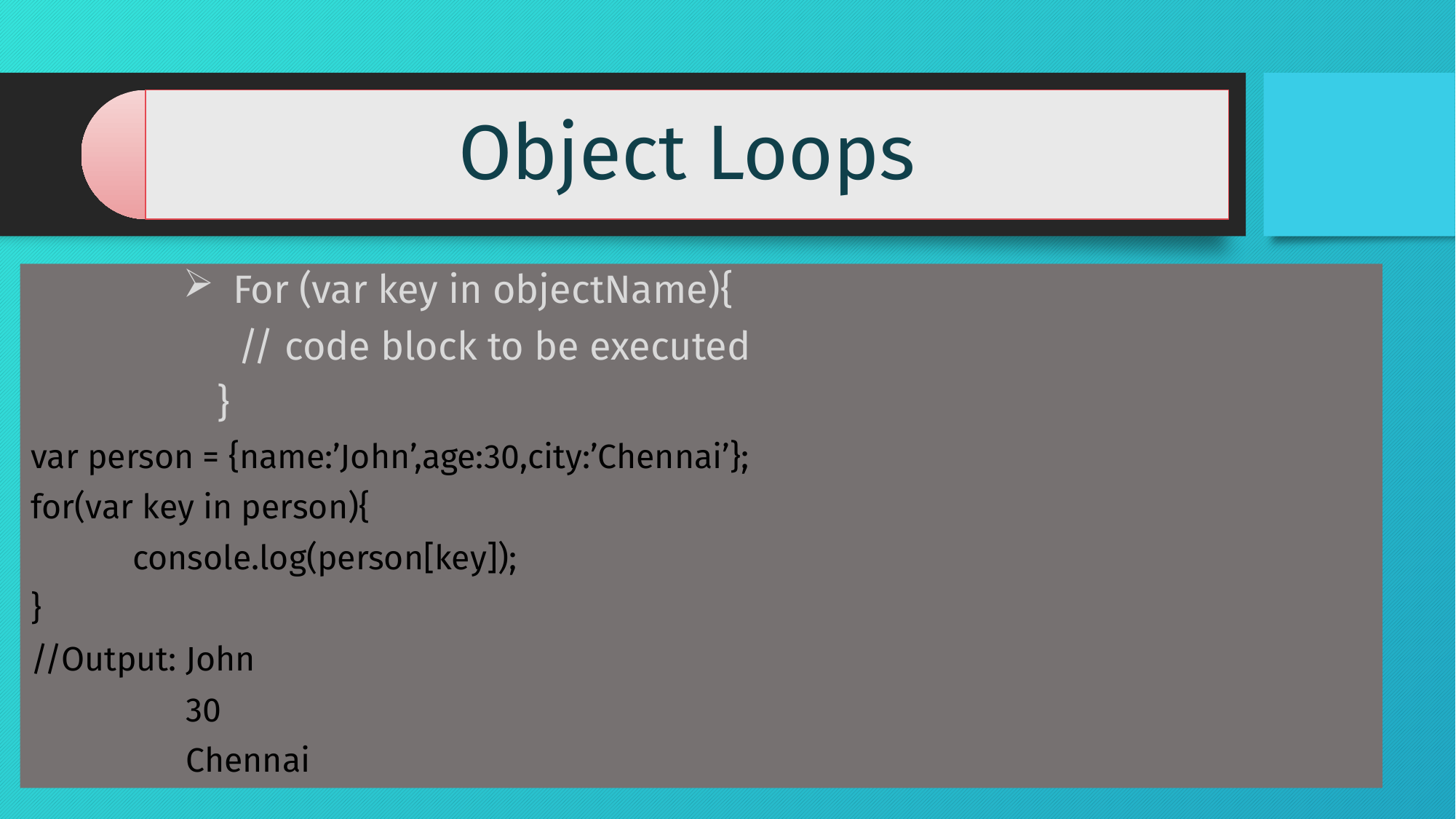

Object Loops
  For (var key in objectName){
                    // code block to be executed
                  }
var person = {name:’John’,age:30,city:’Chennai’};
for(var key in person){
		console.log(person[key]);
}
//Output: John
	      30
	      Chennai